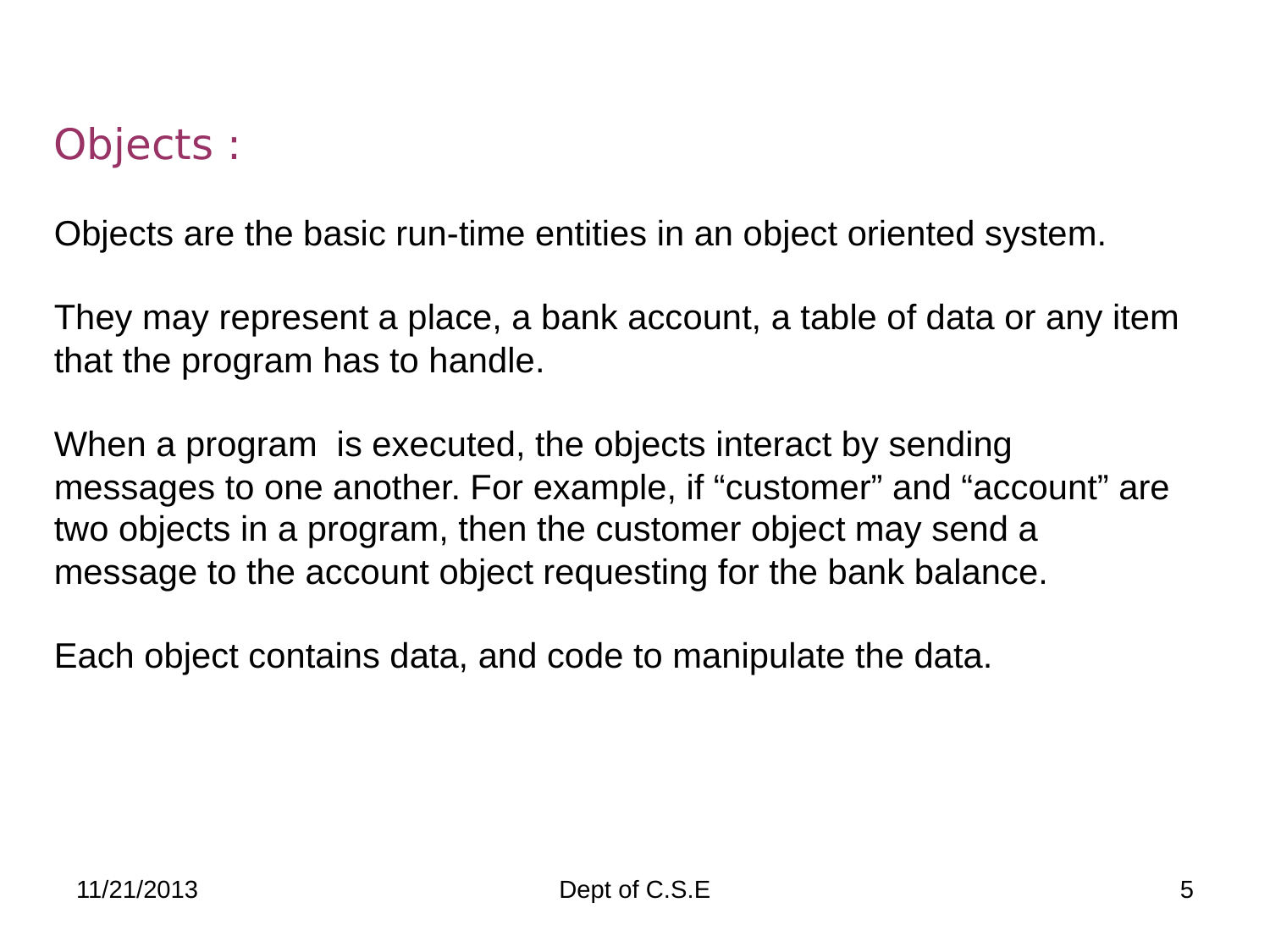

Objects :

Objects are the basic run-time entities in an object oriented system.

They may represent a place, a bank account, a table of data or any item that the program has to handle.

When a program  is executed, the objects interact by sending messages to one another. For example, if “customer” and “account” are two objects in a program, then the customer object may send a message to the account object requesting for the bank balance.

Each object contains data, and code to manipulate the data.
11/21/2013
Dept of C.S.E
5